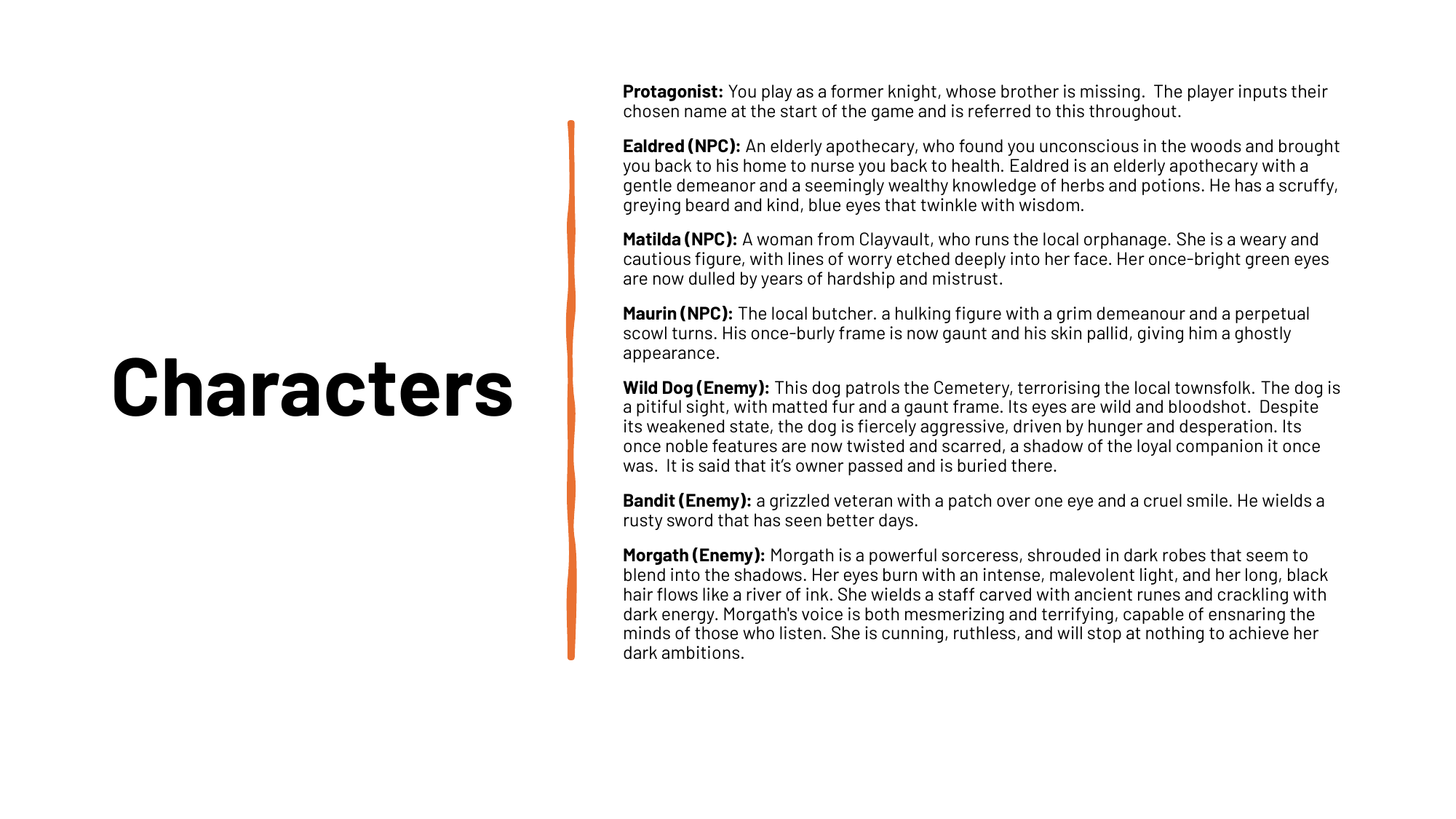

# Characters
Protagonist: You play as a former knight, whose brother is missing.  The player inputs their chosen name at the start of the game and is referred to this throughout.
Ealdred (NPC): An elderly apothecary, who found you unconscious in the woods and brought you back to his home to nurse you back to health. Ealdred is an elderly apothecary with a gentle demeanor and a seemingly wealthy knowledge of herbs and potions. He has a scruffy, greying beard and kind, blue eyes that twinkle with wisdom.
Matilda (NPC): A woman from Clayvault, who runs the local orphanage. She is a weary and cautious figure, with lines of worry etched deeply into her face. Her once-bright green eyes are now dulled by years of hardship and mistrust.
Maurin (NPC): The local butcher. a hulking figure with a grim demeanour and a perpetual scowl turns. His once-burly frame is now gaunt and his skin pallid, giving him a ghostly appearance.
Wild Dog (Enemy): This dog patrols the Cemetery, terrorising the local townsfolk. The dog is a pitiful sight, with matted fur and a gaunt frame. Its eyes are wild and bloodshot.  Despite its weakened state, the dog is fiercely aggressive, driven by hunger and desperation. Its once noble features are now twisted and scarred, a shadow of the loyal companion it once was.  It is said that it’s owner passed and is buried there.
Bandit (Enemy): a grizzled veteran with a patch over one eye and a cruel smile. He wields a rusty sword that has seen better days.
Morgath (Enemy): Morgath is a powerful sorceress, shrouded in dark robes that seem to blend into the shadows. Her eyes burn with an intense, malevolent light, and her long, black hair flows like a river of ink. She wields a staff carved with ancient runes and crackling with dark energy. Morgath's voice is both mesmerizing and terrifying, capable of ensnaring the minds of those who listen. She is cunning, ruthless, and will stop at nothing to achieve her dark ambitions.